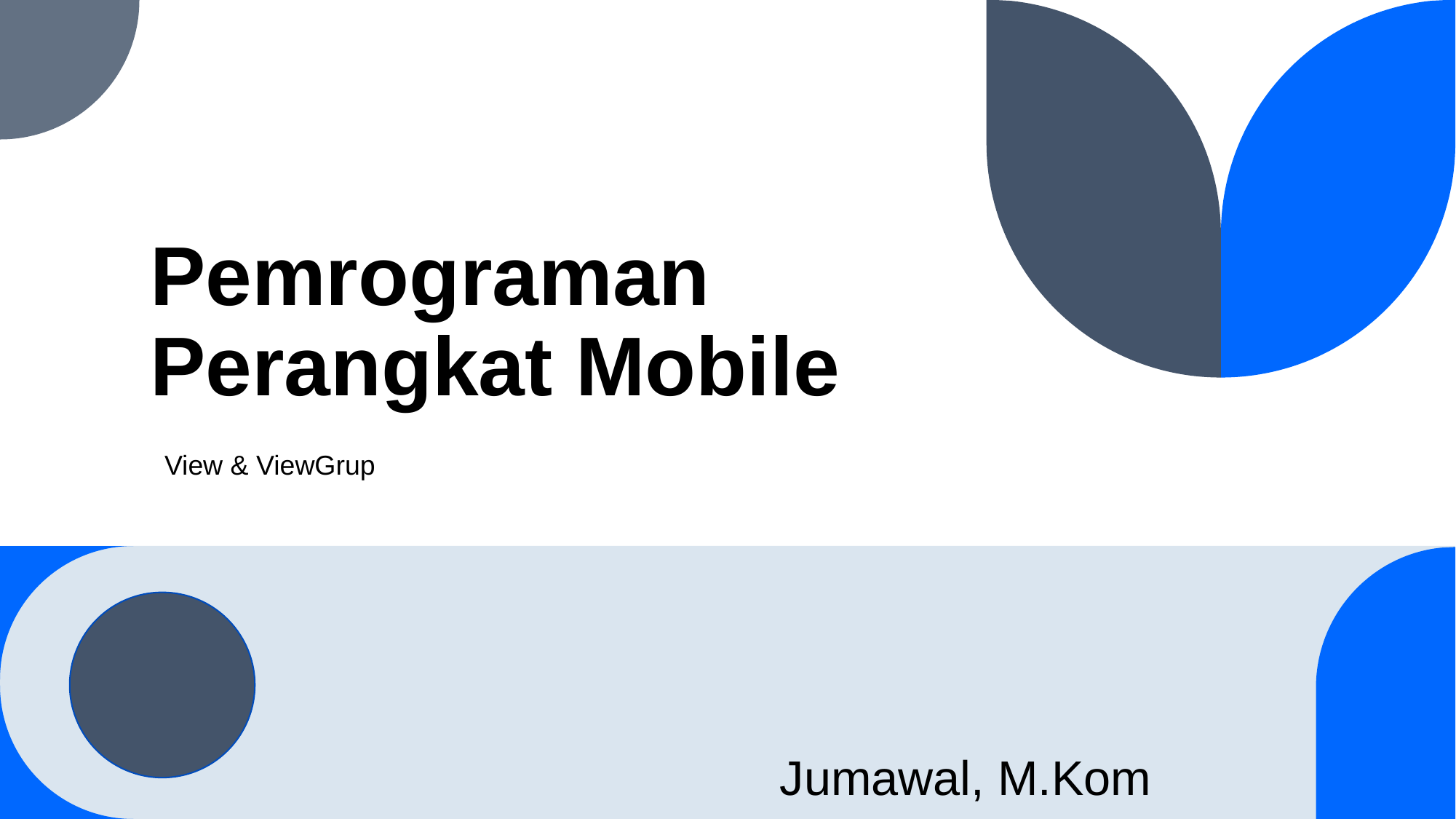

# Pemrograman Perangkat Mobile
View & ViewGrup
Jumawal, M.Kom